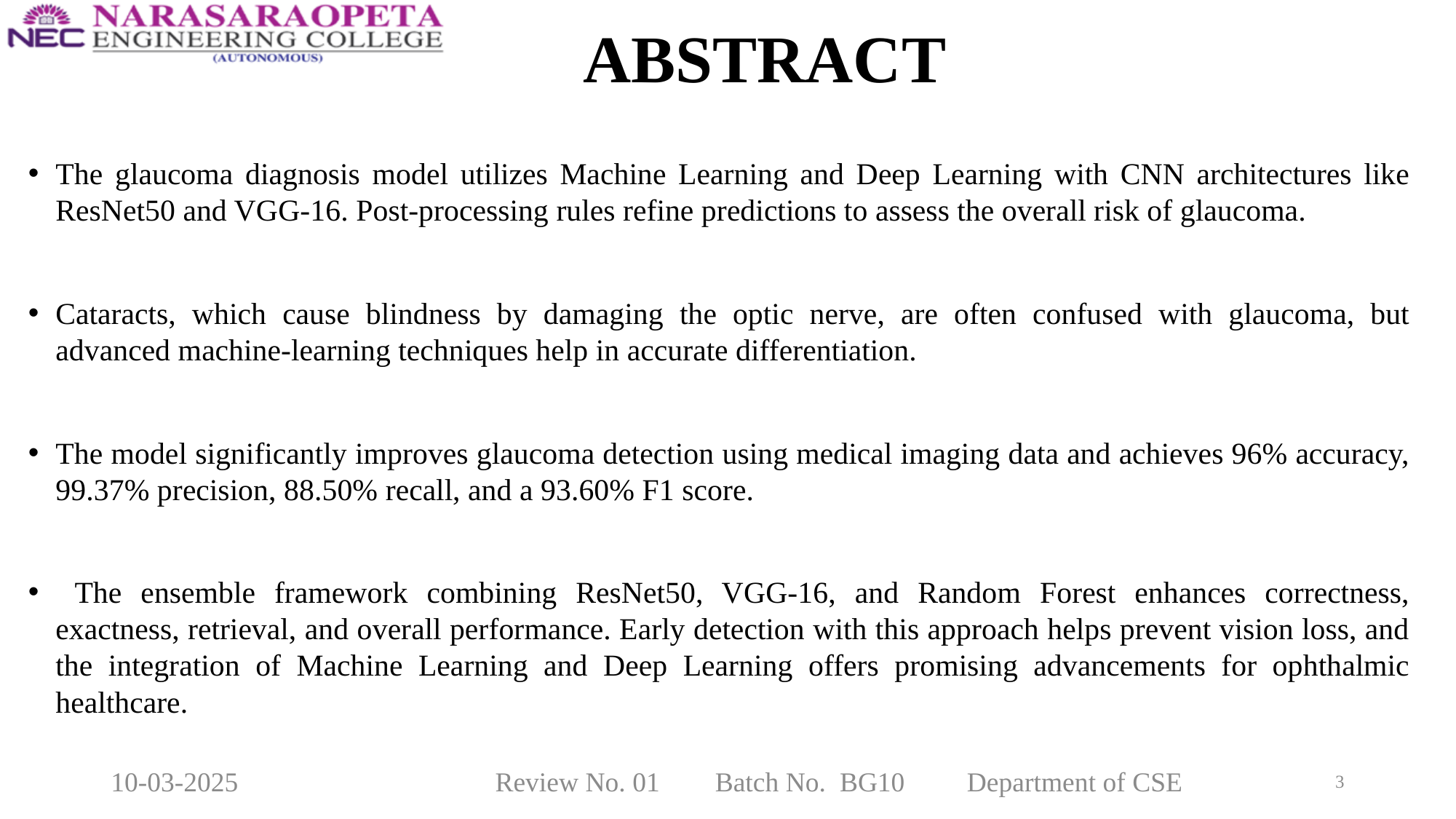

# ABSTRACT
The glaucoma diagnosis model utilizes Machine Learning and Deep Learning with CNN architectures like ResNet50 and VGG-16. Post-processing rules refine predictions to assess the overall risk of glaucoma.

Cataracts, which cause blindness by damaging the optic nerve, are often confused with glaucoma, but advanced machine-learning techniques help in accurate differentiation.

The model significantly improves glaucoma detection using medical imaging data and achieves 96% accuracy, 99.37% precision, 88.50% recall, and a 93.60% F1 score.

 The ensemble framework combining ResNet50, VGG-16, and Random Forest enhances correctness, exactness, retrieval, and overall performance. Early detection with this approach helps prevent vision loss, and the integration of Machine Learning and Deep Learning offers promising advancements for ophthalmic healthcare.
10-03-2025
Review No. 01        Batch No.  BG10         Department of CSE
3